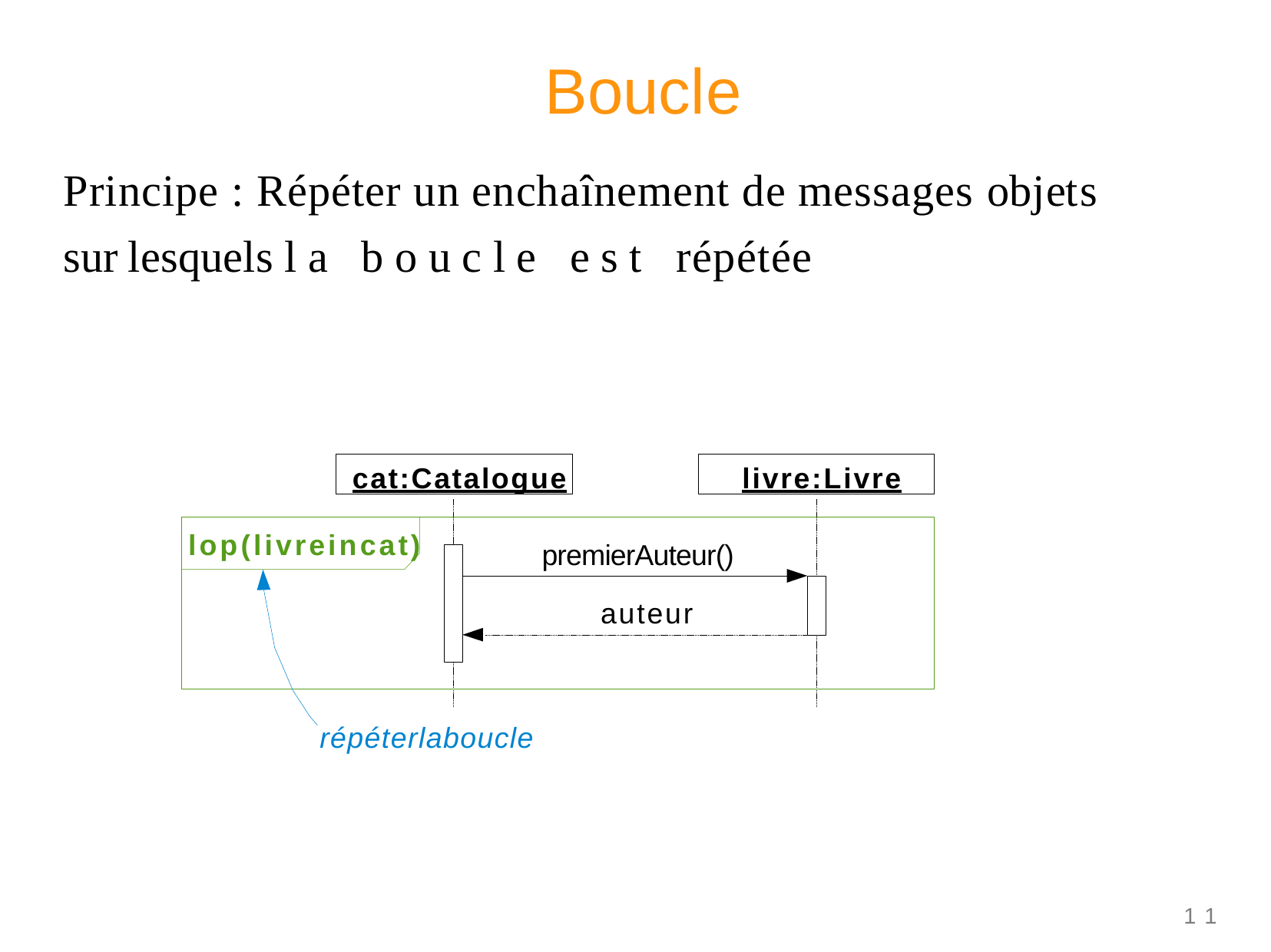

# Boucle
Principe : Répéter un enchaînement de messages objets surlesquelsla boucle est répétée

cat:Catalogue
livre:Livre

lop(livreincat)
premierAuteur()
auteur

répéterlaboucle
11